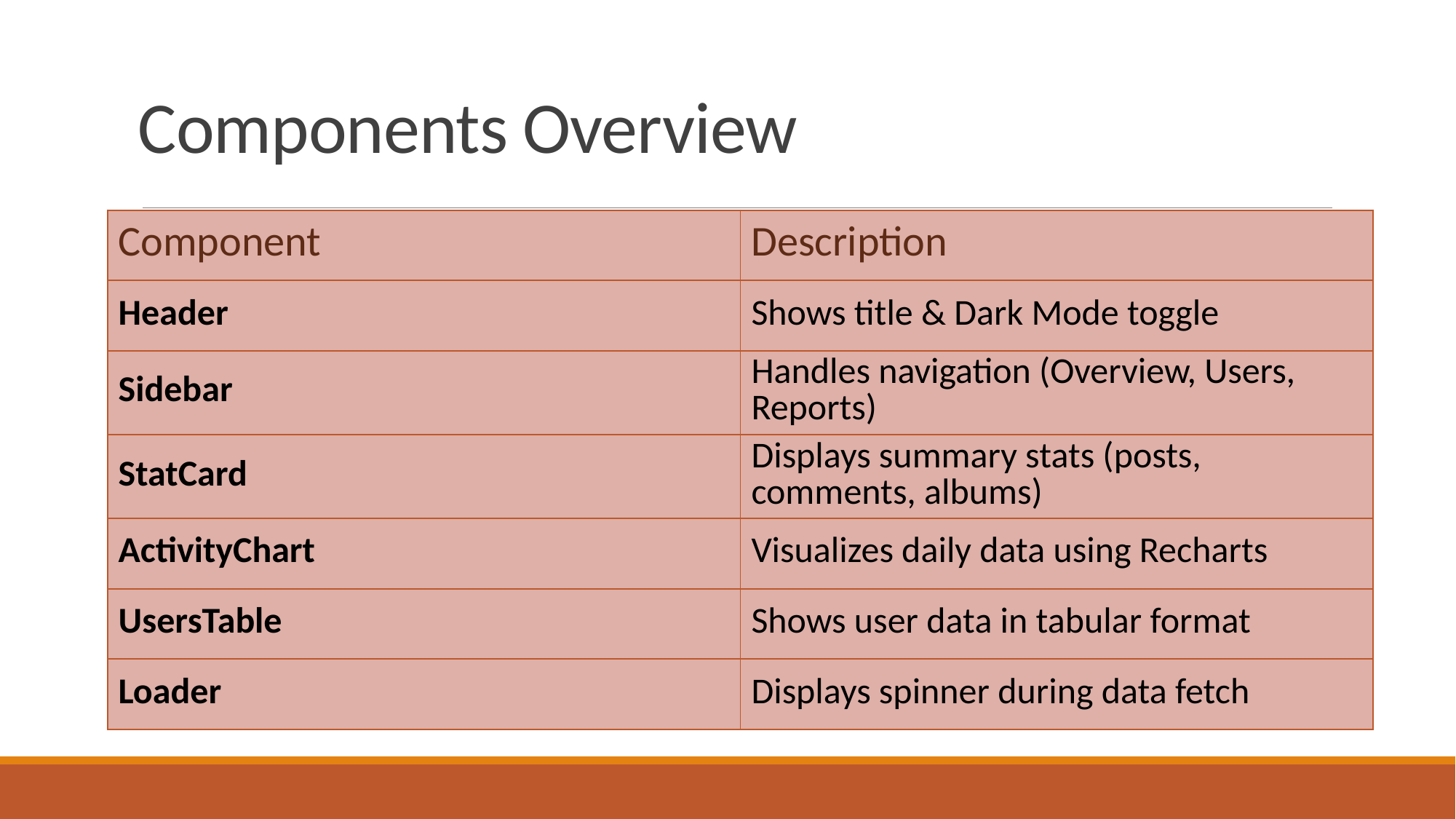

# Components Overview
| Component | Description |
| --- | --- |
| Header | Shows title & Dark Mode toggle |
| Sidebar | Handles navigation (Overview, Users, Reports) |
| StatCard | Displays summary stats (posts, comments, albums) |
| ActivityChart | Visualizes daily data using Recharts |
| UsersTable | Shows user data in tabular format |
| Loader | Displays spinner during data fetch |